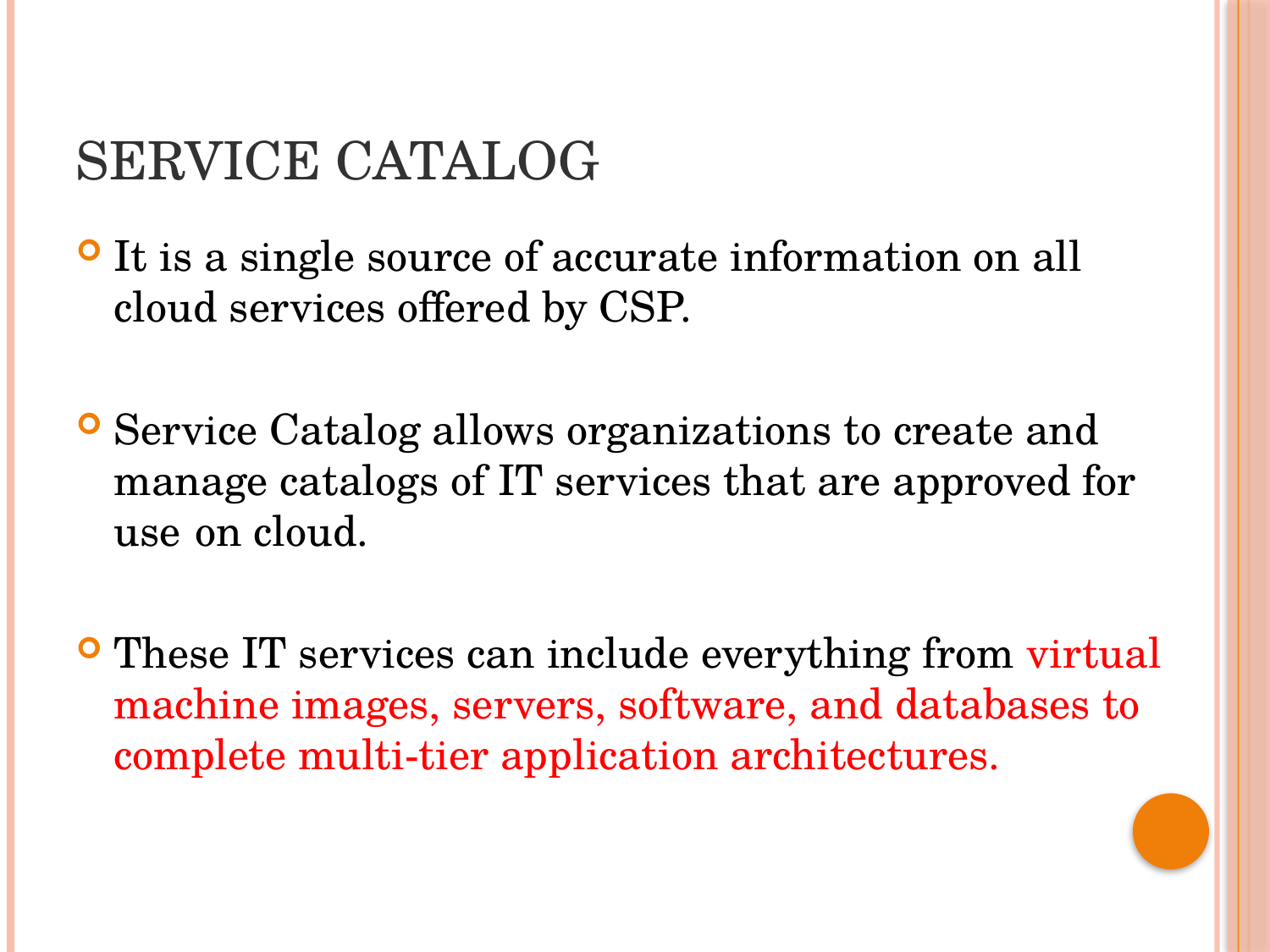

# Service CATALOG
It is a single source of accurate information on all cloud services offered by CSP.

Service Catalog allows organizations to create and manage catalogs of IT services that are approved for use on cloud.

These IT services can include everything from virtual machine images, servers, software, and databases to complete multi-tier application architectures.